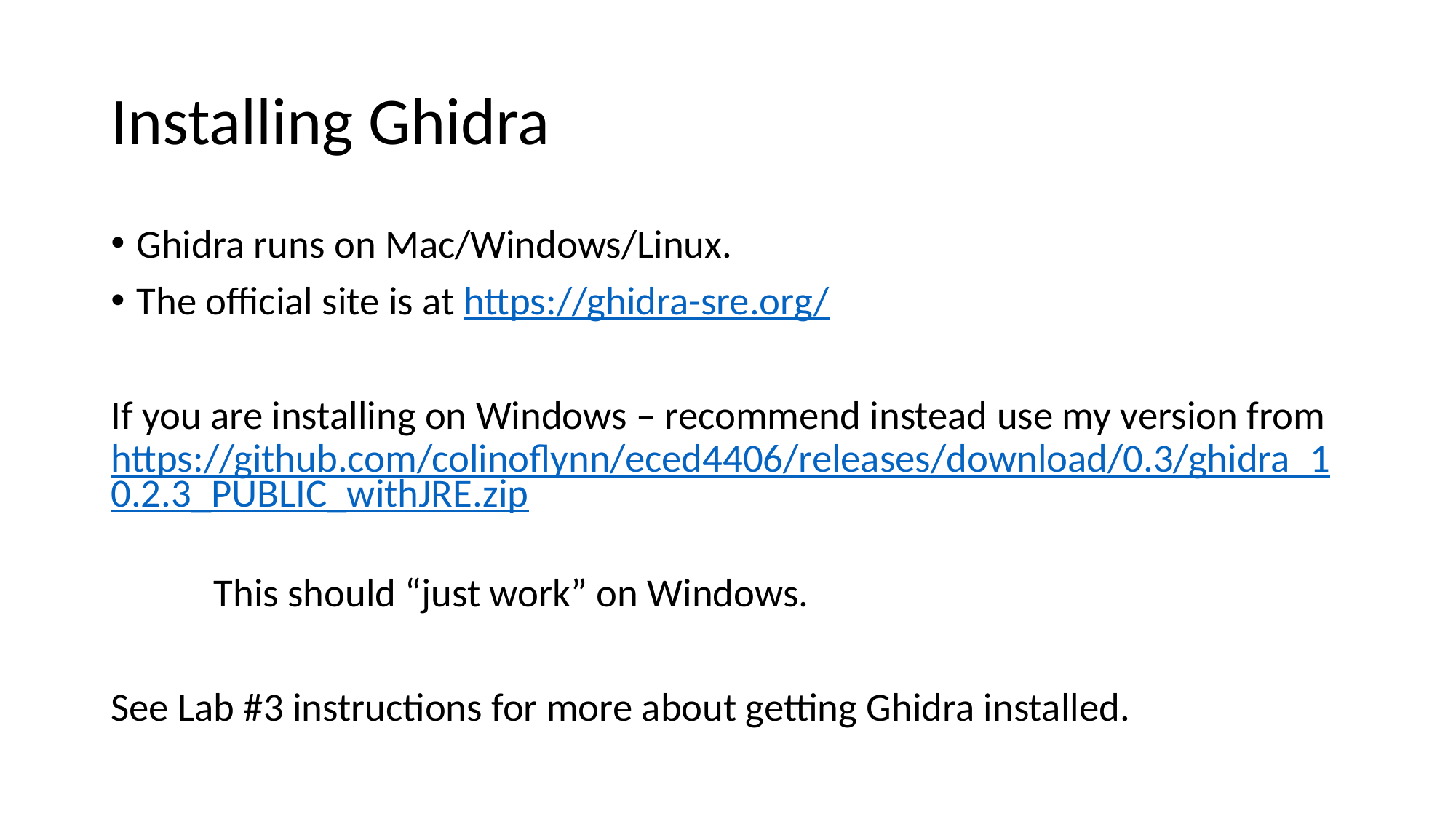

# Installing Ghidra
Ghidra runs on Mac/Windows/Linux.
The official site is at https://ghidra-sre.org/

If you are installing on Windows – recommend instead use my version from https://github.com/colinoflynn/eced4406/releases/download/0.3/ghidra_10.2.3_PUBLIC_withJRE.zip
	This should “just work” on Windows.

See Lab #3 instructions for more about getting Ghidra installed.